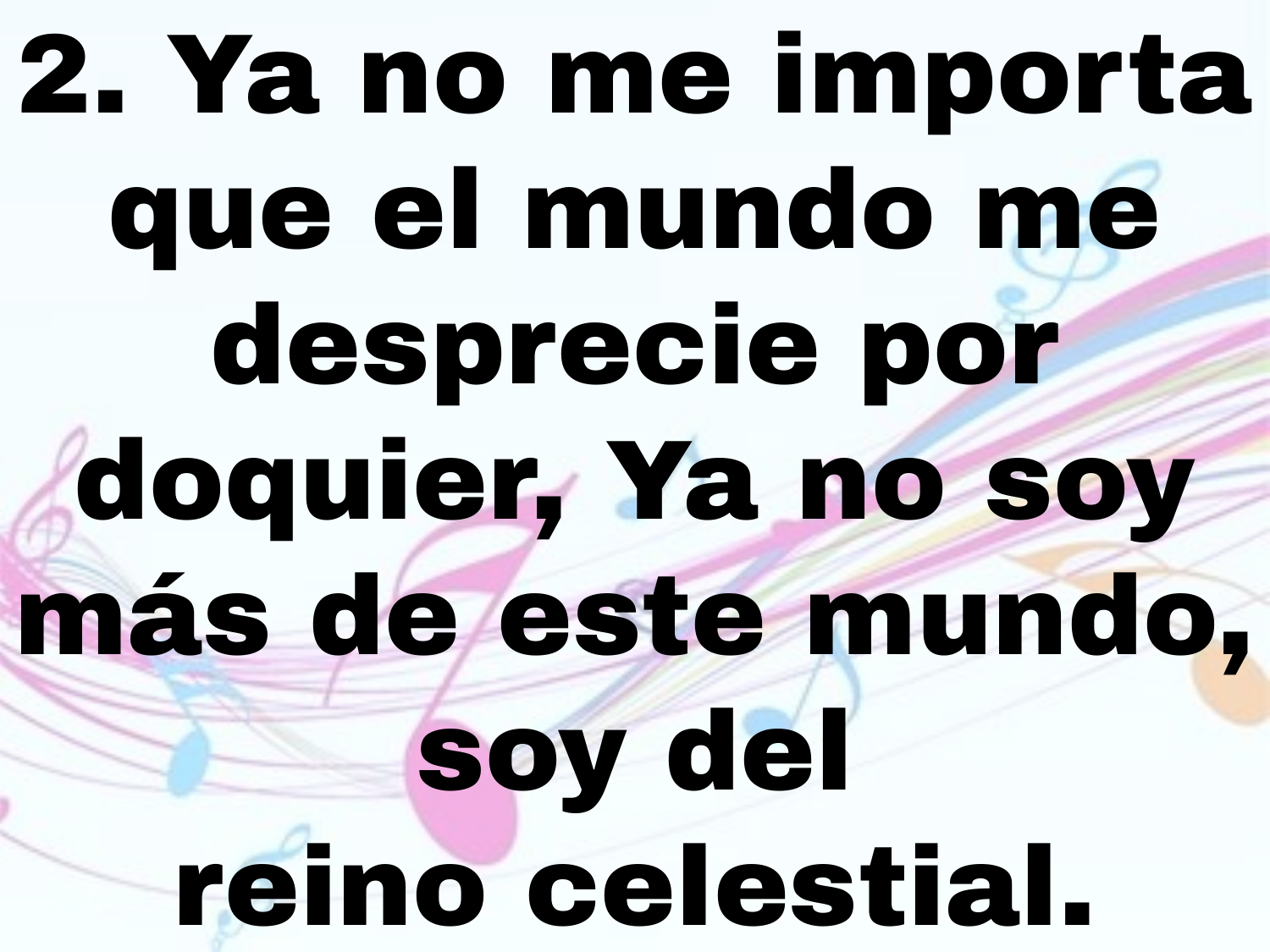

2. Ya no me importa que el mundo me desprecie por doquier, Ya no soy más de este mundo, soy del
reino celestial.